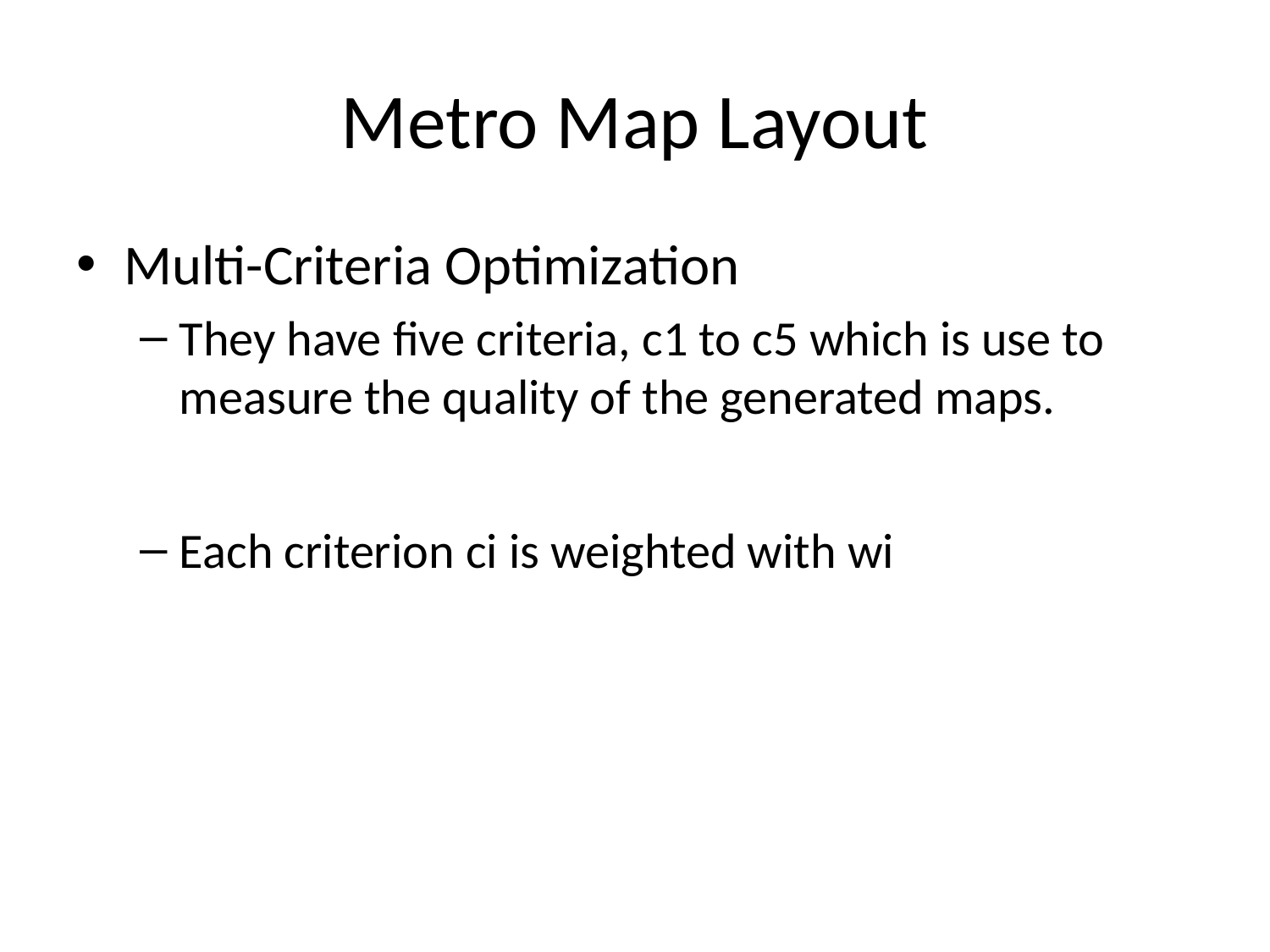

# Metro Map Layout
Multi-Criteria Optimization
They have five criteria, c1 to c5 which is use to measure the quality of the generated maps.

Each criterion ci is weighted with wi